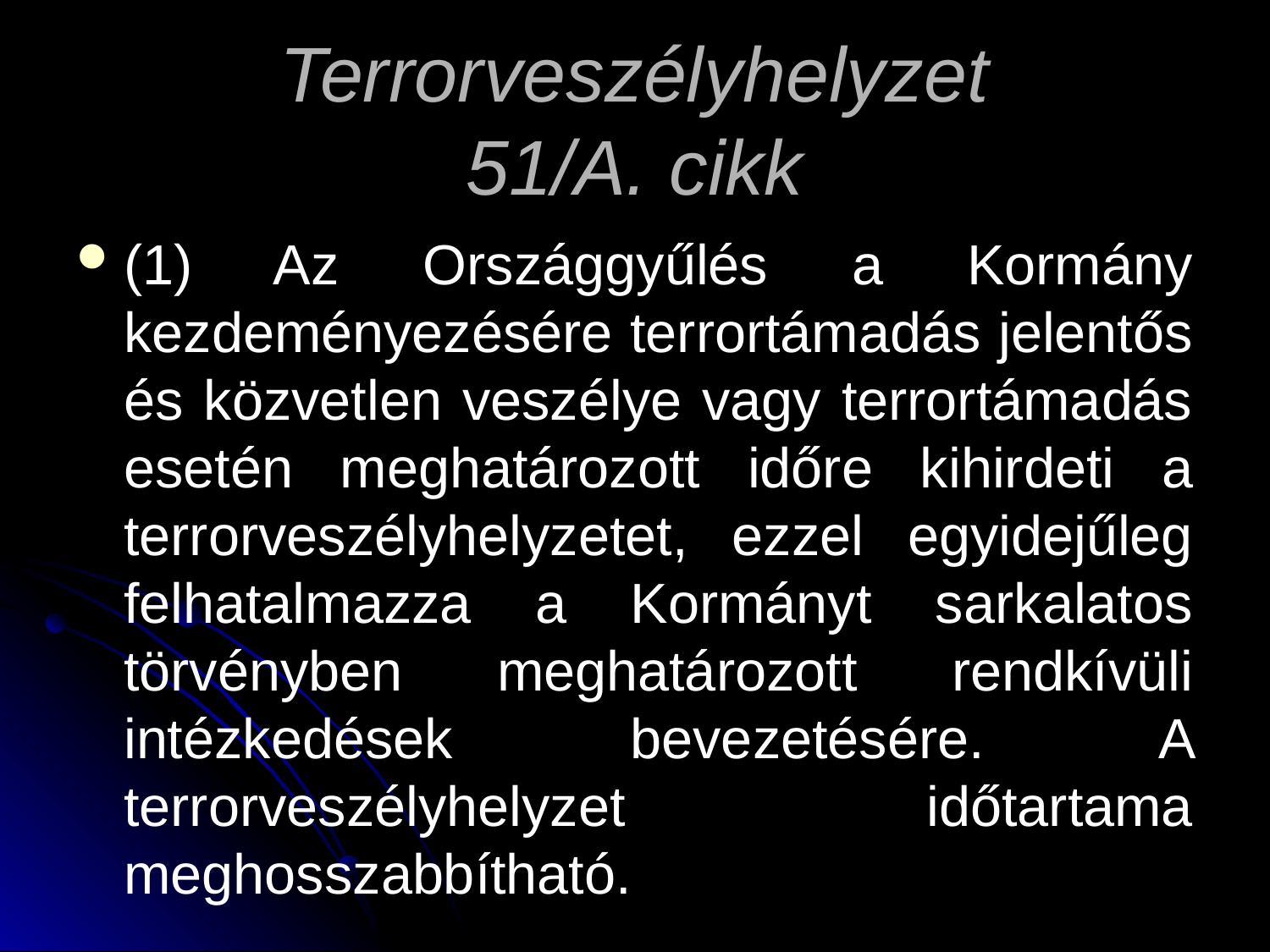

# Terrorveszélyhelyzet 51/A. cikk
(1) Az Országgyűlés a Kormány kezdeményezésére terrortámadás jelentős és közvetlen veszélye vagy terrortámadás esetén meghatározott időre kihirdeti a terrorveszélyhelyzetet, ezzel egyidejűleg felhatalmazza a Kormányt sarkalatos törvényben meghatározott rendkívüli intézkedések bevezetésére. A terrorveszélyhelyzet időtartama meghosszabbítható.